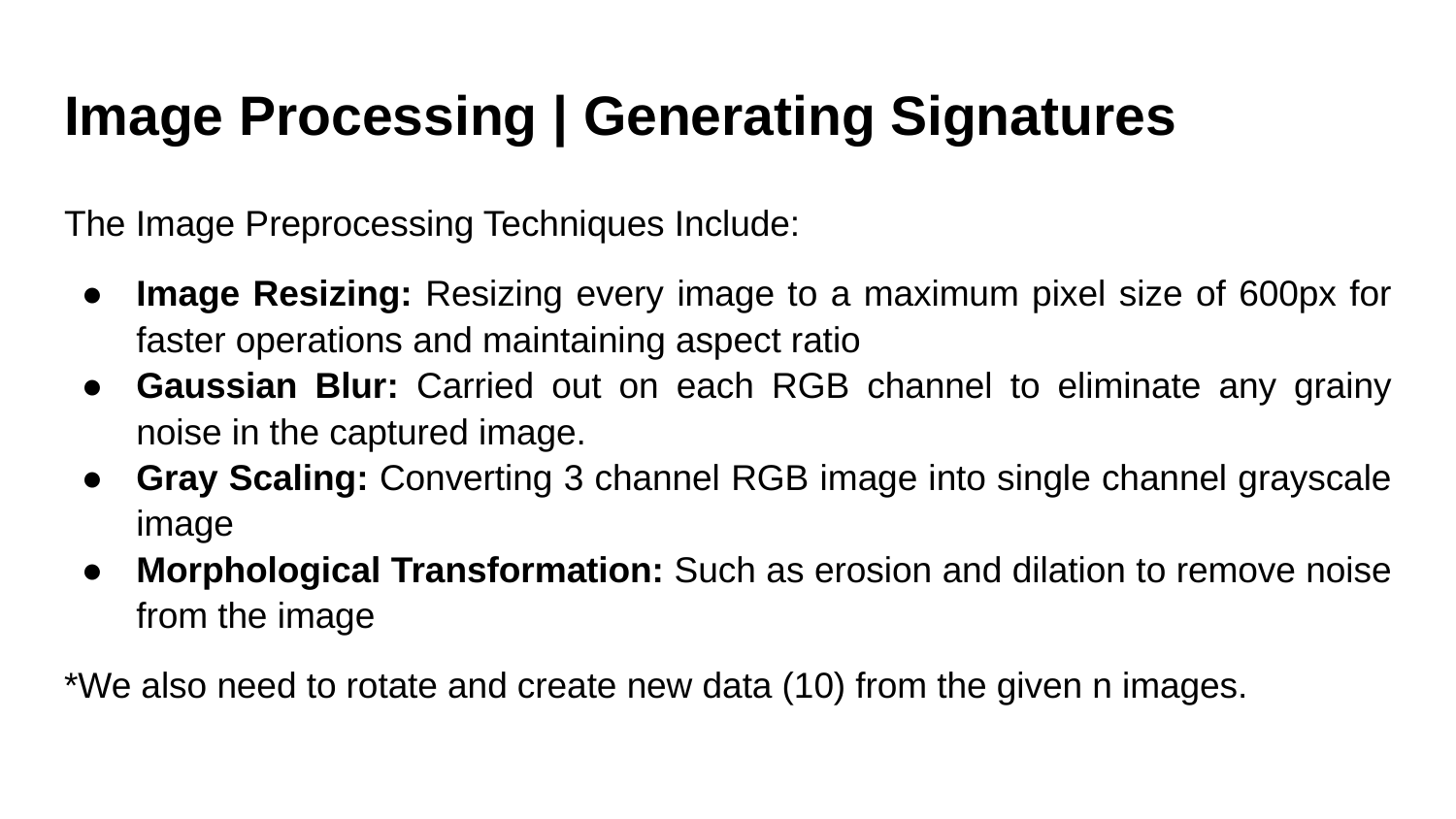

# Image Processing | Generating Signatures
The Image Preprocessing Techniques Include:
Image Resizing: Resizing every image to a maximum pixel size of 600px for faster operations and maintaining aspect ratio
Gaussian Blur: Carried out on each RGB channel to eliminate any grainy noise in the captured image.
Gray Scaling: Converting 3 channel RGB image into single channel grayscale image
Morphological Transformation: Such as erosion and dilation to remove noise from the image
*We also need to rotate and create new data (10) from the given n images.